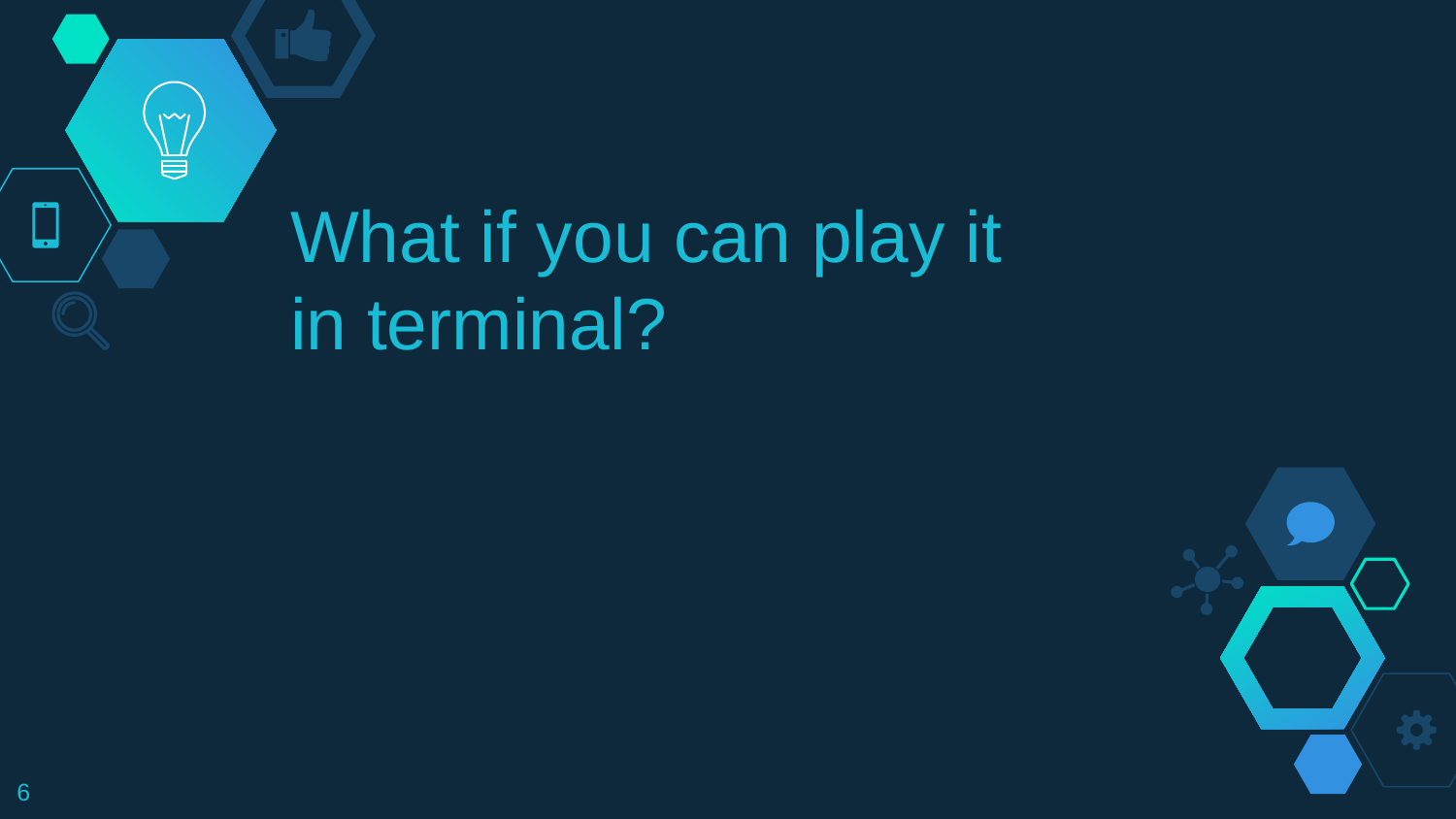

# What if you can play it in terminal?

6